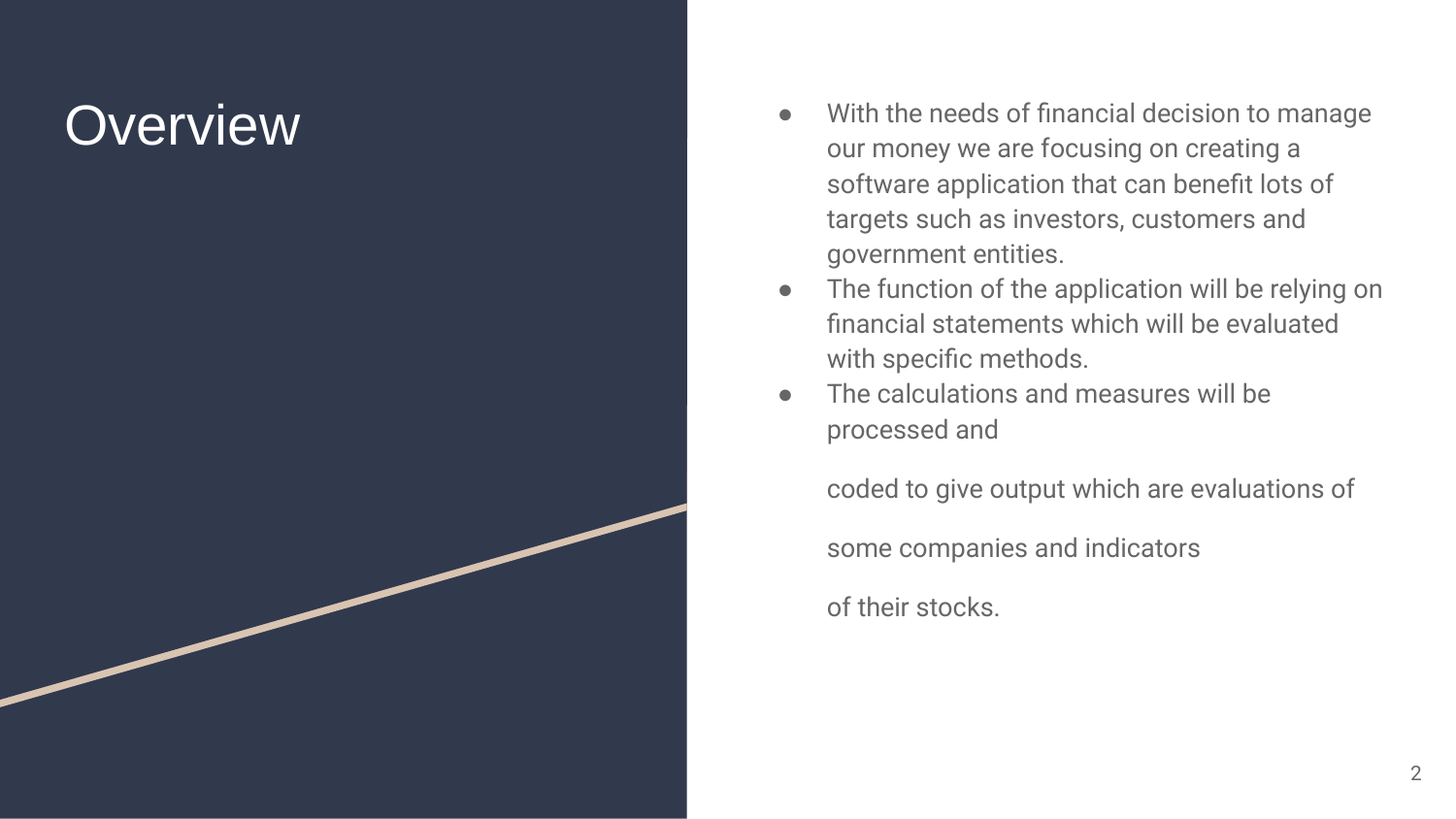

# Overview
With the needs of financial decision to manage our money we are focusing on creating a software application that can benefit lots of targets such as investors, customers and government entities.
The function of the application will be relying on financial statements which will be evaluated with specific methods.
The calculations and measures will be processed and
coded to give output which are evaluations of
some companies and indicators
of their stocks.
2